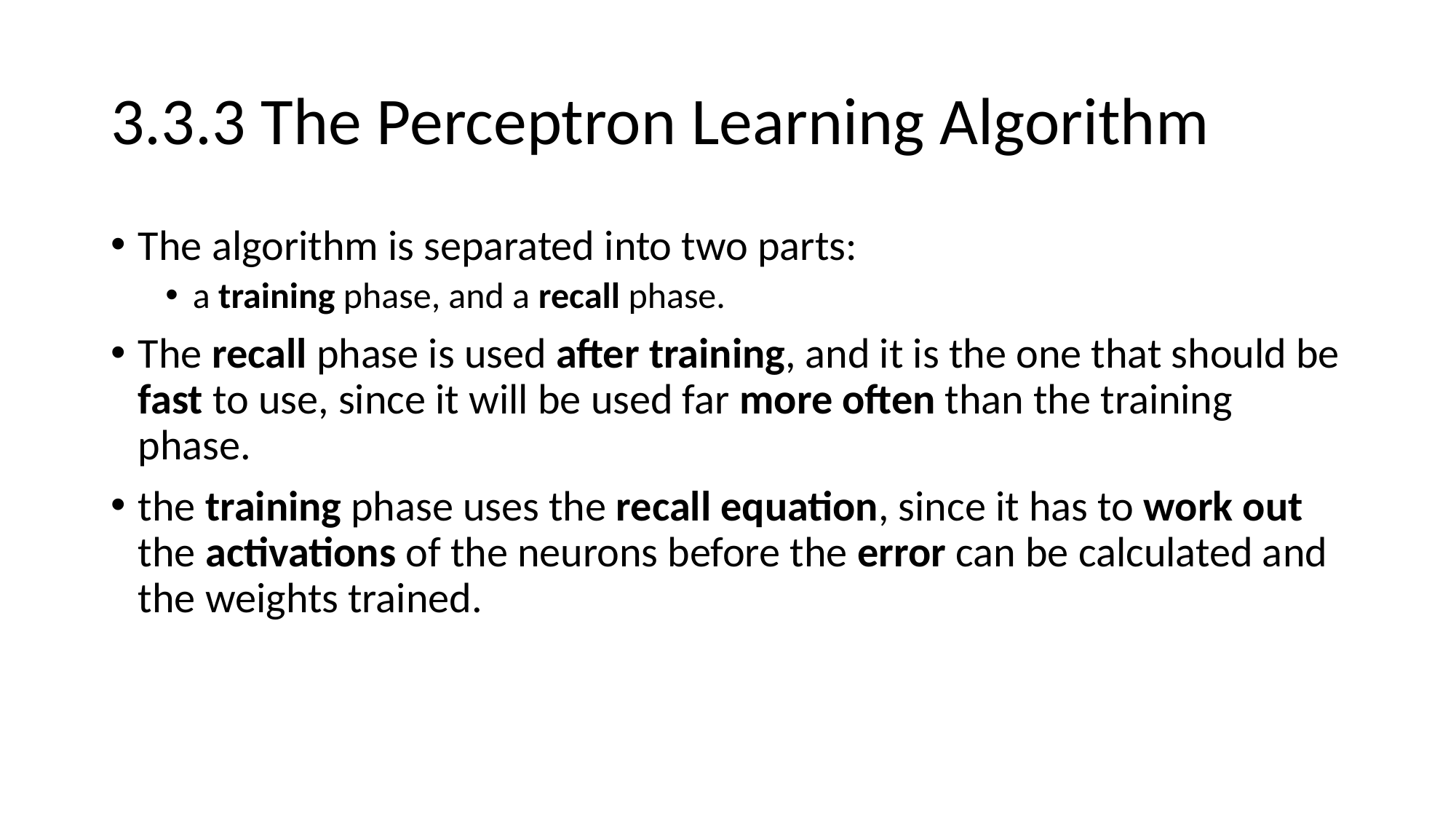

# 3.3.3 The Perceptron Learning Algorithm
The algorithm is separated into two parts:
a training phase, and a recall phase.
The recall phase is used after training, and it is the one that should be fast to use, since it will be used far more often than the training phase.
the training phase uses the recall equation, since it has to work out the activations of the neurons before the error can be calculated and the weights trained.